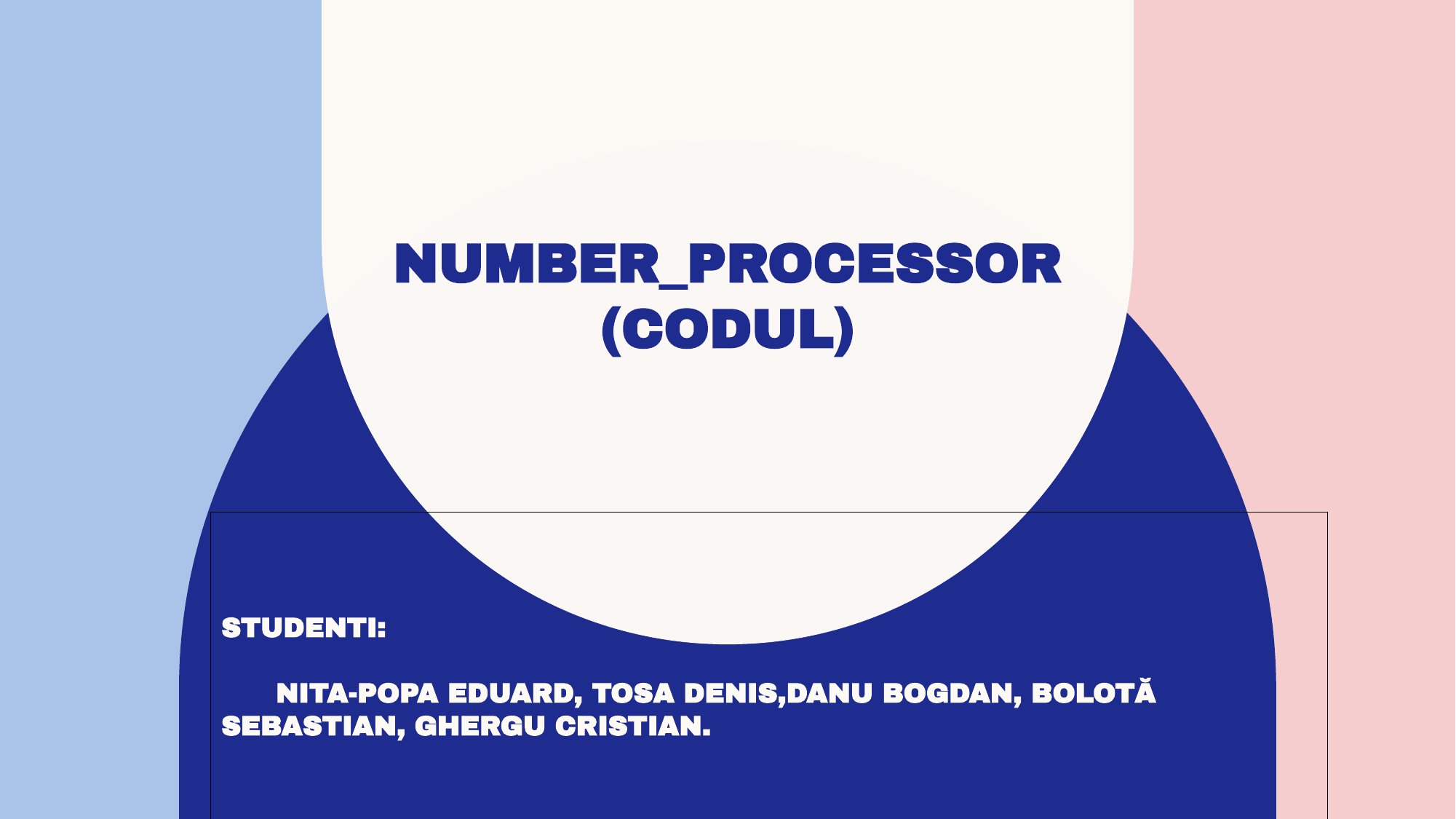

# NUMBER_PROCESSOR (codul)
Studenti:

  Nita-popa eduard, tosa denis,Danu bogdan, Bolotă Sebastian, Ghergu cristian.